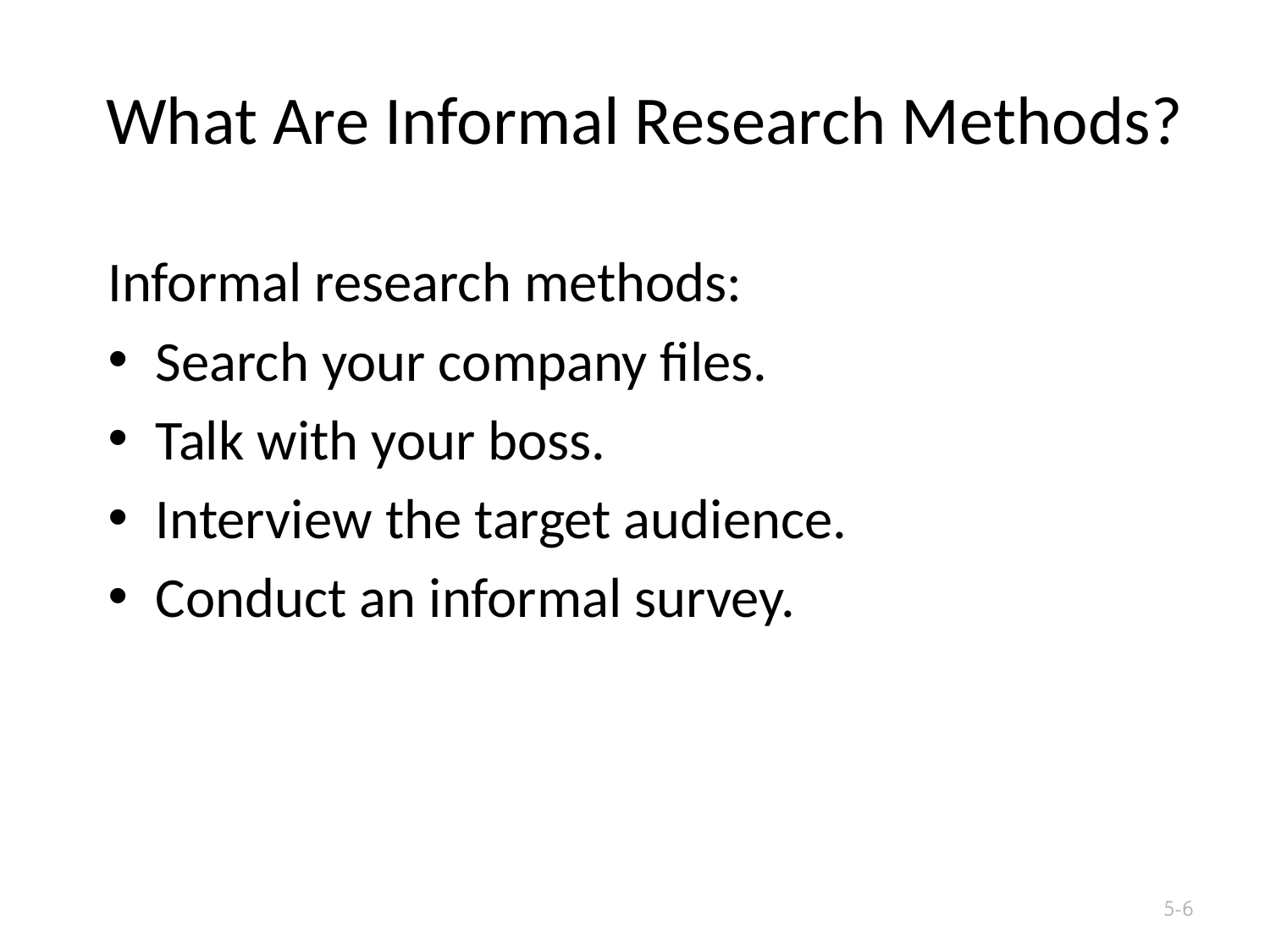

# What Are Informal Research Methods?
Informal research methods:
Search your company files.
Talk with your boss.
Interview the target audience.
Conduct an informal survey.
Copyright © 2019 by Nelson Education Ltd.
5-6